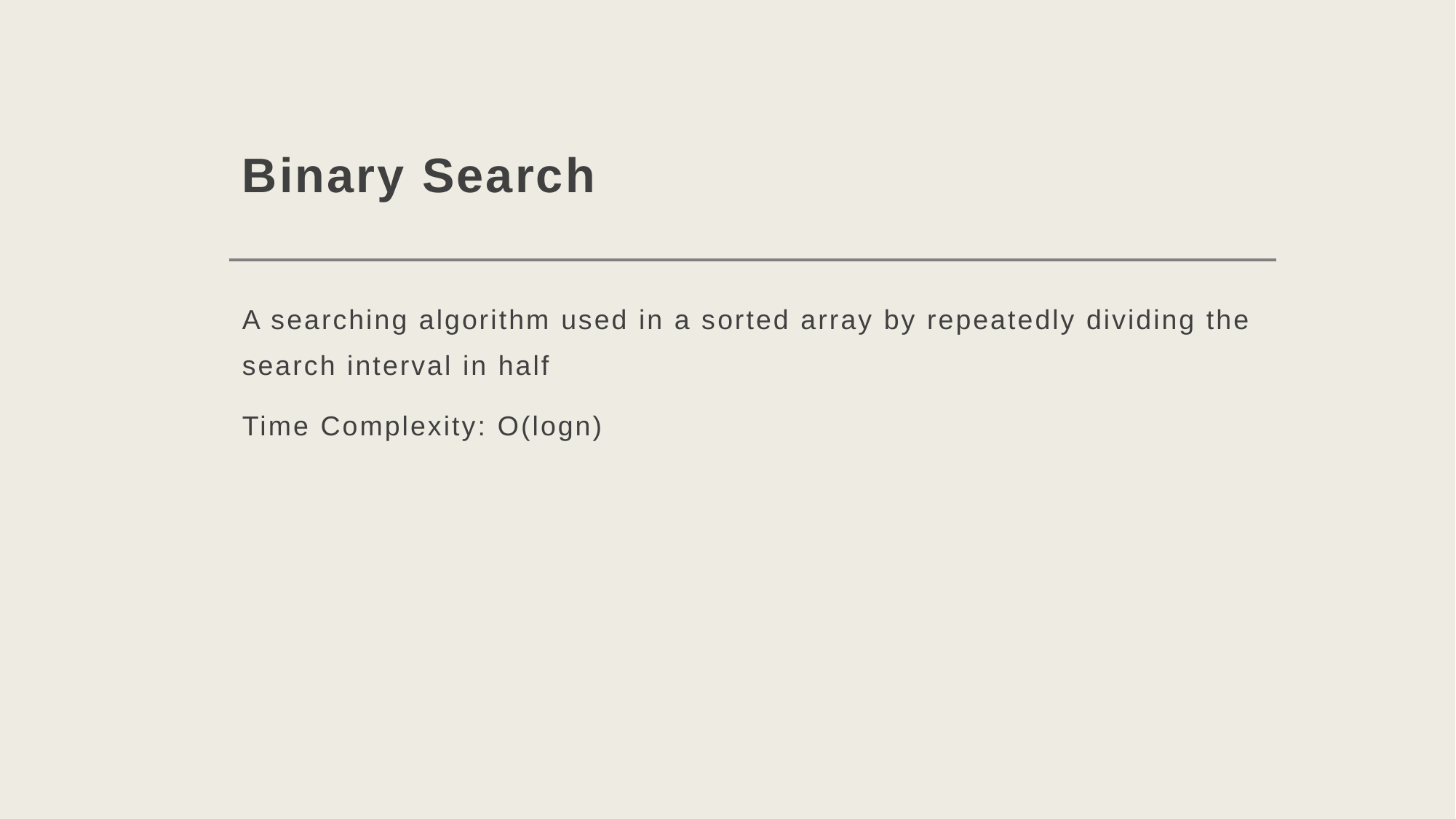

# Binary Search
A searching algorithm used in a sorted array by repeatedly dividing the search interval in half
Time Complexity: O(logn)